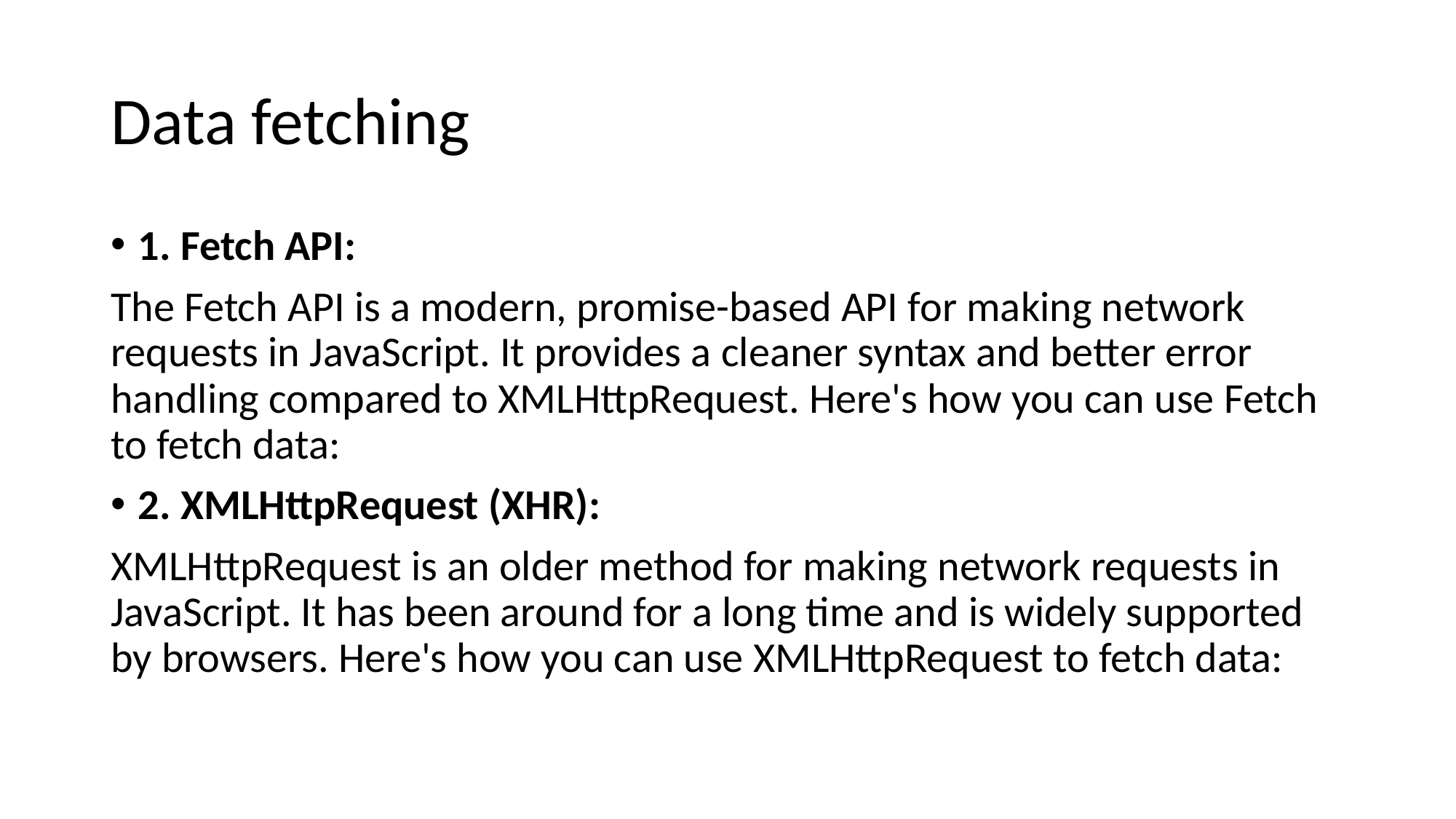

# Data fetching
1. Fetch API:
The Fetch API is a modern, promise-based API for making network requests in JavaScript. It provides a cleaner syntax and better error handling compared to XMLHttpRequest. Here's how you can use Fetch to fetch data:
2. XMLHttpRequest (XHR):
XMLHttpRequest is an older method for making network requests in JavaScript. It has been around for a long time and is widely supported by browsers. Here's how you can use XMLHttpRequest to fetch data: